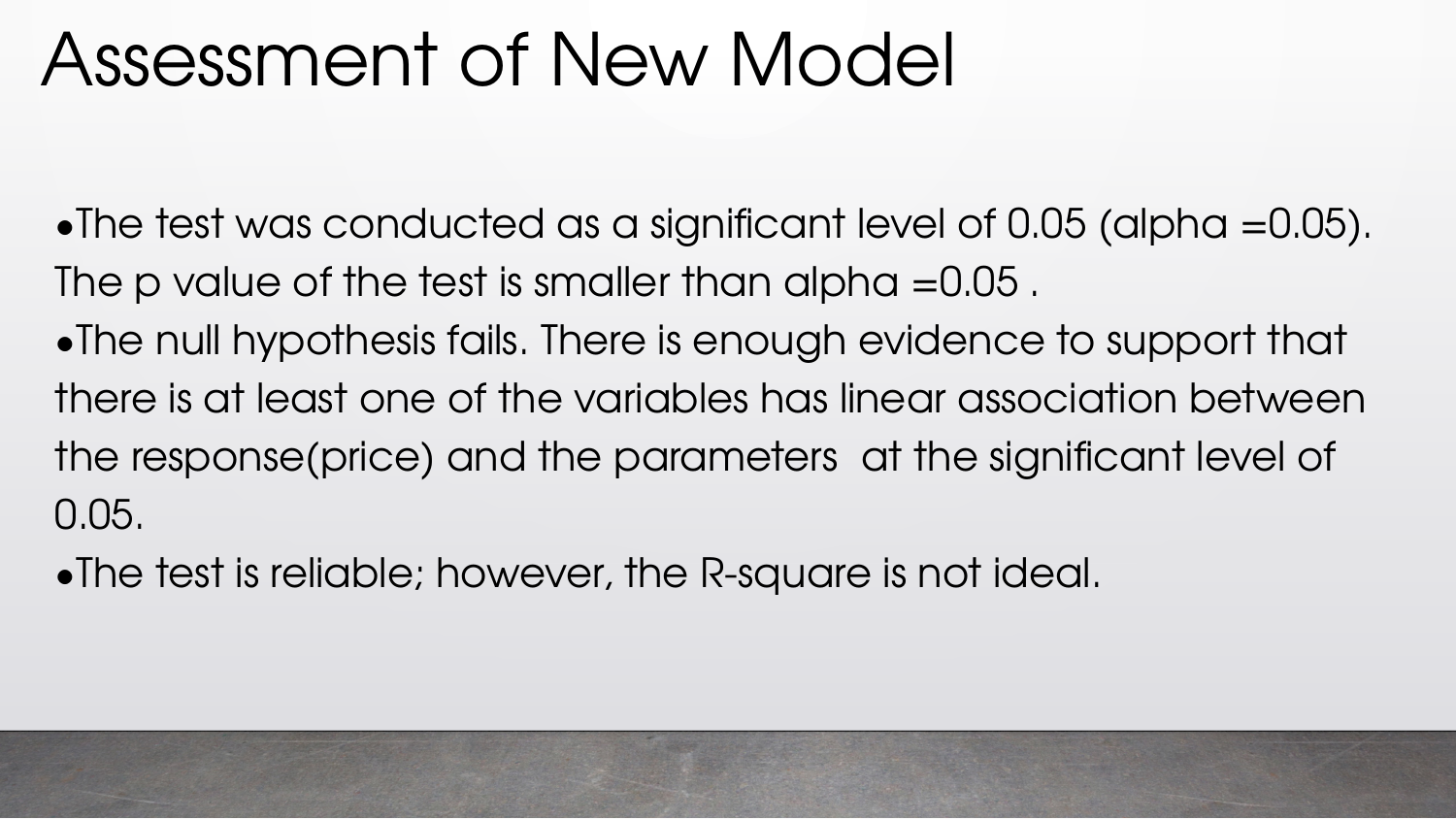

# Assessment of New Model
•The test was conducted as a significant level of 0.05 (alpha =0.05). The p value of the test is smaller than alpha =0.05 .
•The null hypothesis fails. There is enough evidence to support that there is at least one of the variables has linear association between the response(price) and the parameters  at the significant level of 0.05.
•The test is reliable; however, the R-square is not ideal.